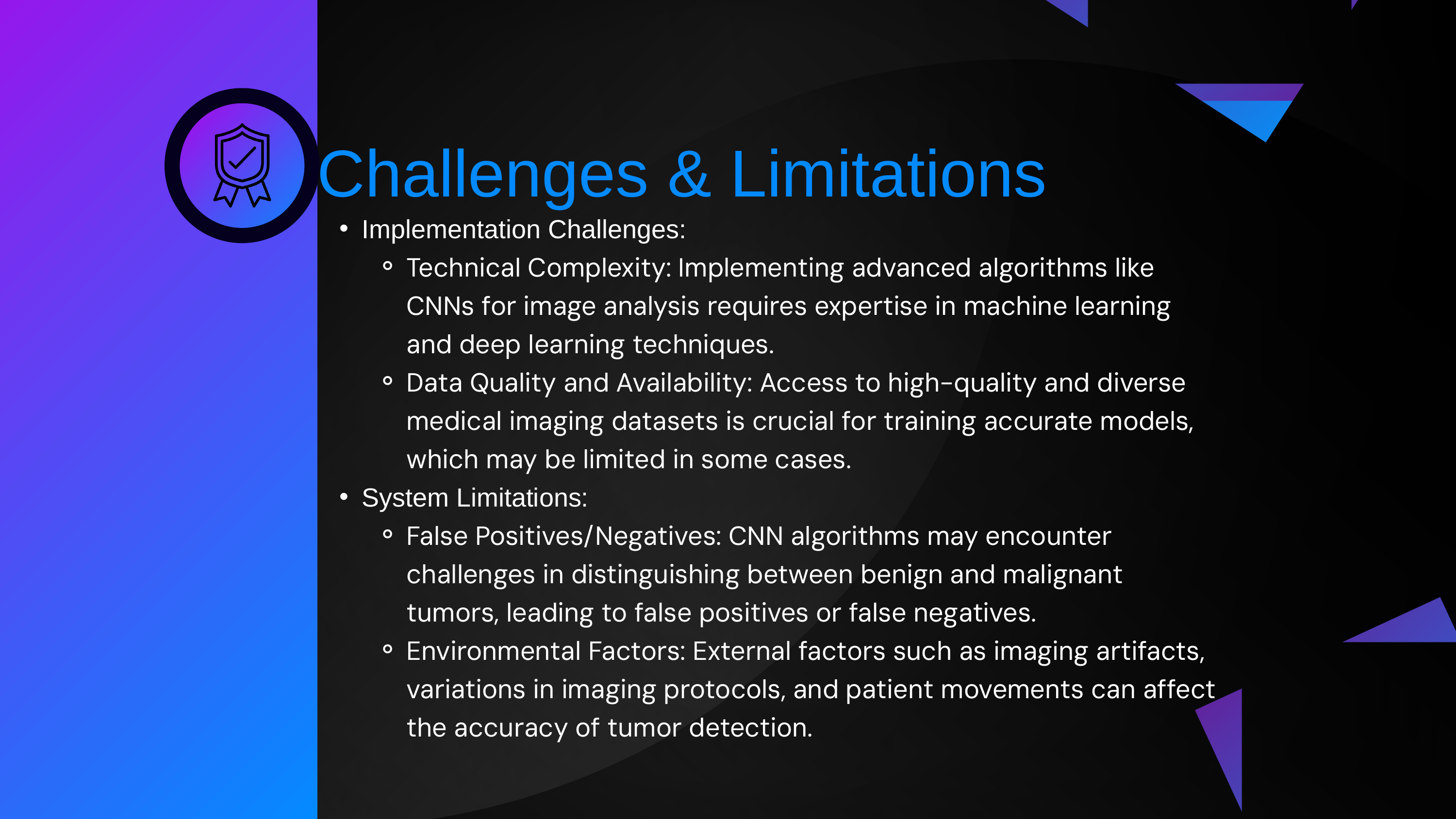

Challenges & Limitations

Implementation Challenges:
Technical Complexity: Implementing advanced algorithms like CNNs for image analysis requires expertise in machine learning and deep learning techniques.
Data Quality and Availability: Access to high-quality and diverse medical imaging datasets is crucial for training accurate models, which may be limited in some cases.
System Limitations:
False Positives/Negatives: CNN algorithms may encounter challenges in distinguishing between benign and malignant tumors, leading to false positives or false negatives.
Environmental Factors: External factors such as imaging artifacts, variations in imaging protocols, and patient movements can affect the accuracy of tumor detection.